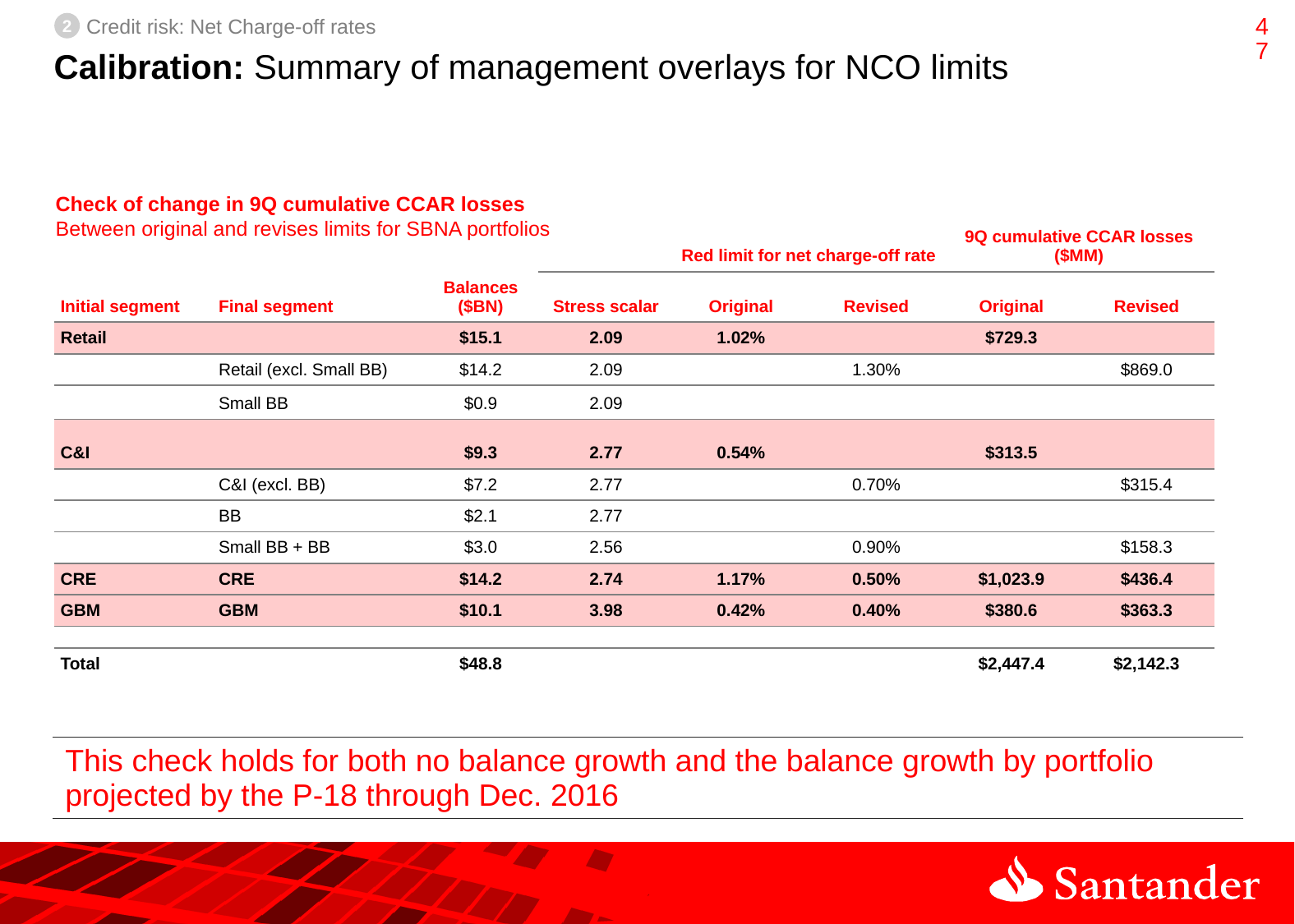

47
2
Credit risk: Net Charge-off rates
# Calibration: Summary of management overlays for NCO limits
Check of change in 9Q cumulative CCAR losses
Between original and revises limits for SBNA portfolios
| Initial segment | Final segment | Balances ($BN) |  | Red limit for net charge-off rate |  | 9Q cumulative CCAR losses ($MM) |  |
| --- | --- | --- | --- | --- | --- | --- | --- |
|  |  |  | Stress scalar | Original | Revised | Original | Revised |
| Retail |  | $15.1 | 2.09 | 1.02% |  | $729.3 |  |
|  | Retail (excl. Small BB) | $14.2 | 2.09 |  | 1.30% |  | $869.0 |
|  | Small BB | $0.9 | 2.09 |  |  |  |  |
| C&I |  | $9.3 | 2.77 | 0.54% |  | $313.5 |  |
|  | C&I (excl. BB) | $7.2 | 2.77 |  | 0.70% |  | $315.4 |
|  | BB | $2.1 | 2.77 |  |  |  |  |
|  | Small BB + BB | $3.0 | 2.56 |  | 0.90% |  | $158.3 |
| CRE | CRE | $14.2 | 2.74 | 1.17% | 0.50% | $1,023.9 | $436.4 |
| GBM | GBM | $10.1 | 3.98 | 0.42% | 0.40% | $380.6 | $363.3 |
|  |  |  |  |  |  |  |  |
| Total |  | $48.8 |  |  |  | $2,447.4 | $2,142.3 |
| This check holds for both no balance growth and the balance growth by portfolio projected by the P-18 through Dec. 2016 |
| --- |